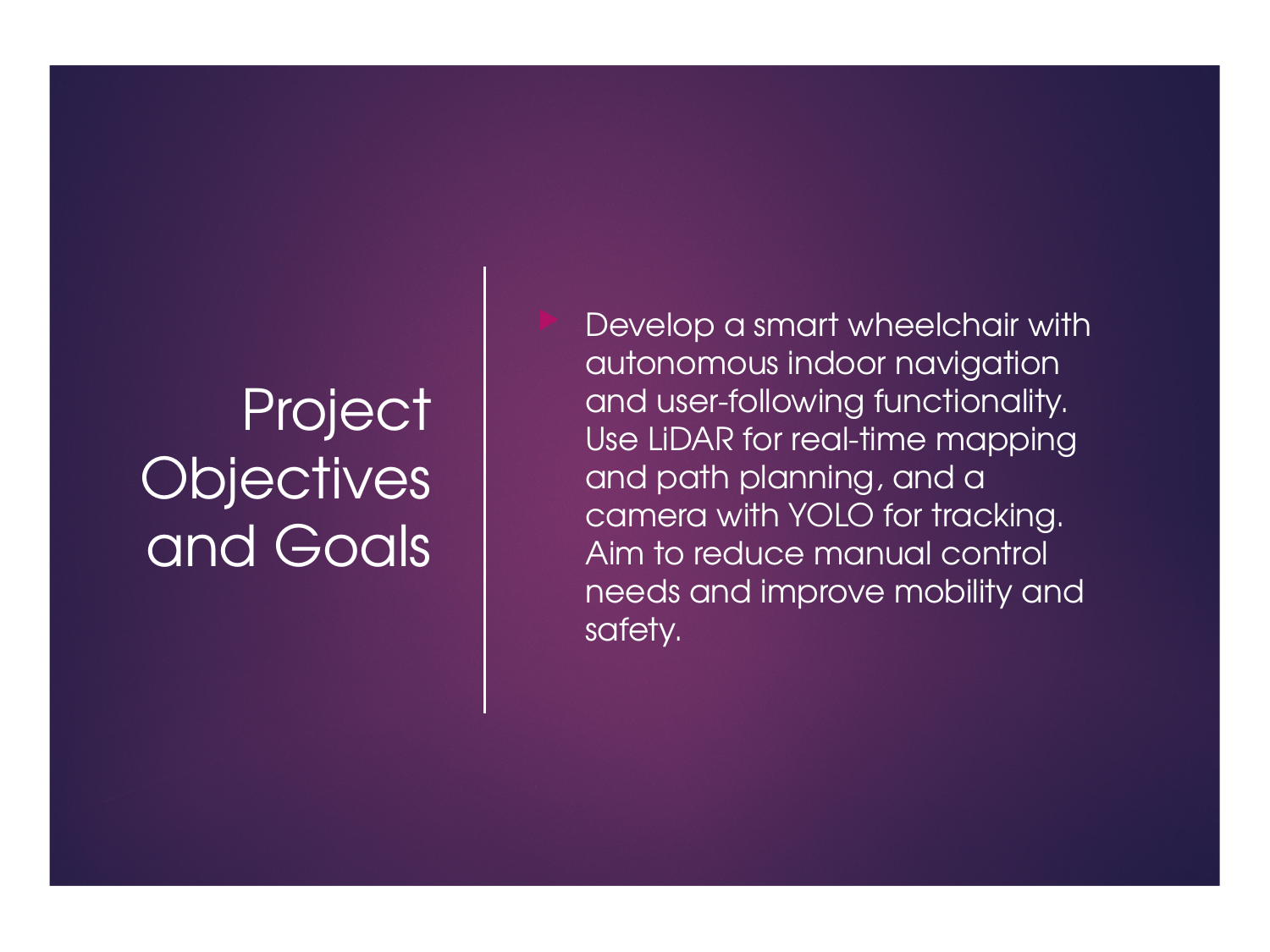

# Project Objectives and Goals
Develop a smart wheelchair with autonomous indoor navigation and user-following functionality. Use LiDAR for real-time mapping and path planning, and a camera with YOLO for tracking. Aim to reduce manual control needs and improve mobility and safety.